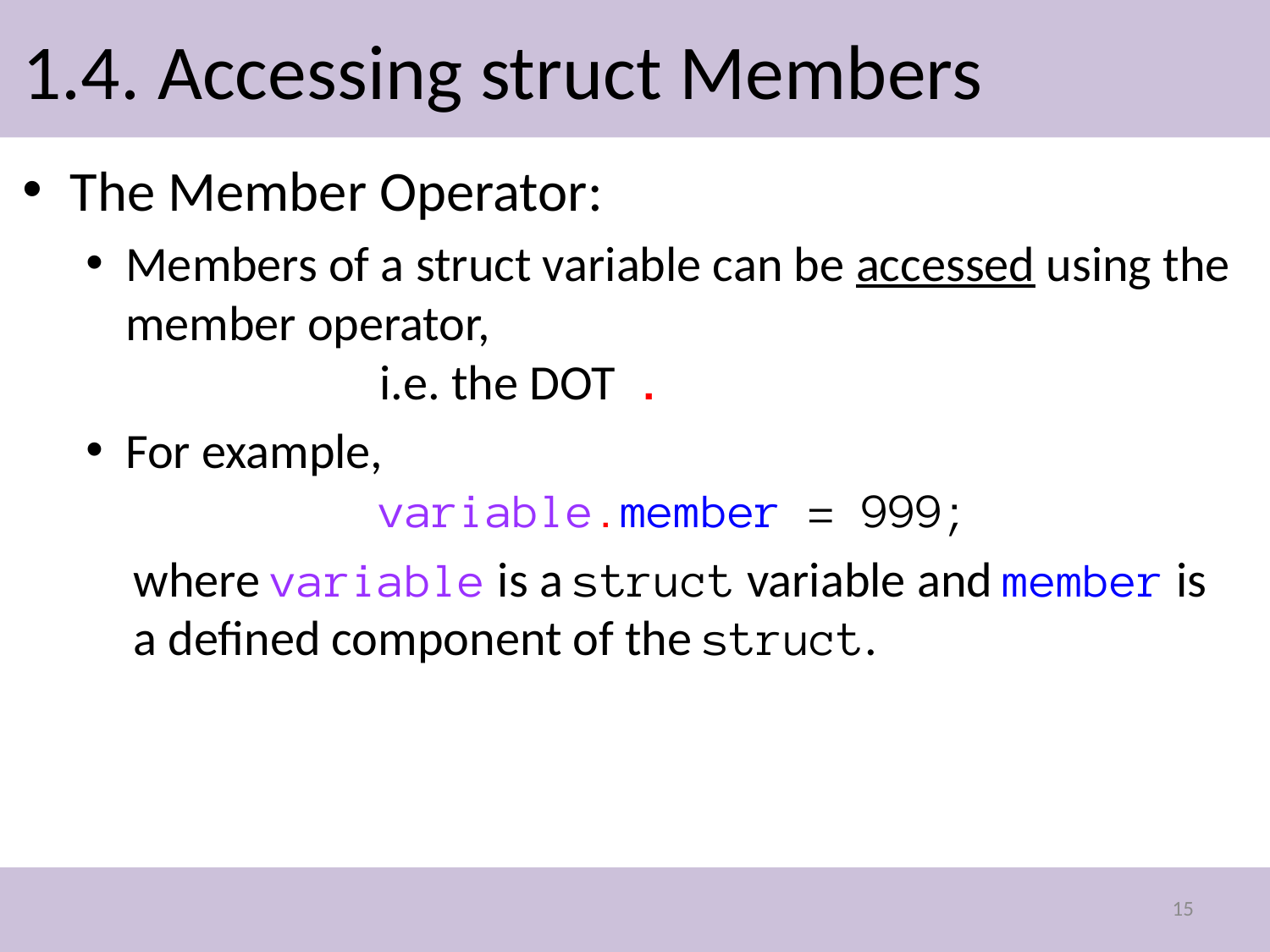

# 1.4. Accessing struct Members
The Member Operator:
Members of a struct variable can be accessed using the member operator,
		i.e. the DOT  .
For example,
		variable.member = 999;
where variable is a struct variable and member is a defined component of the struct.

15